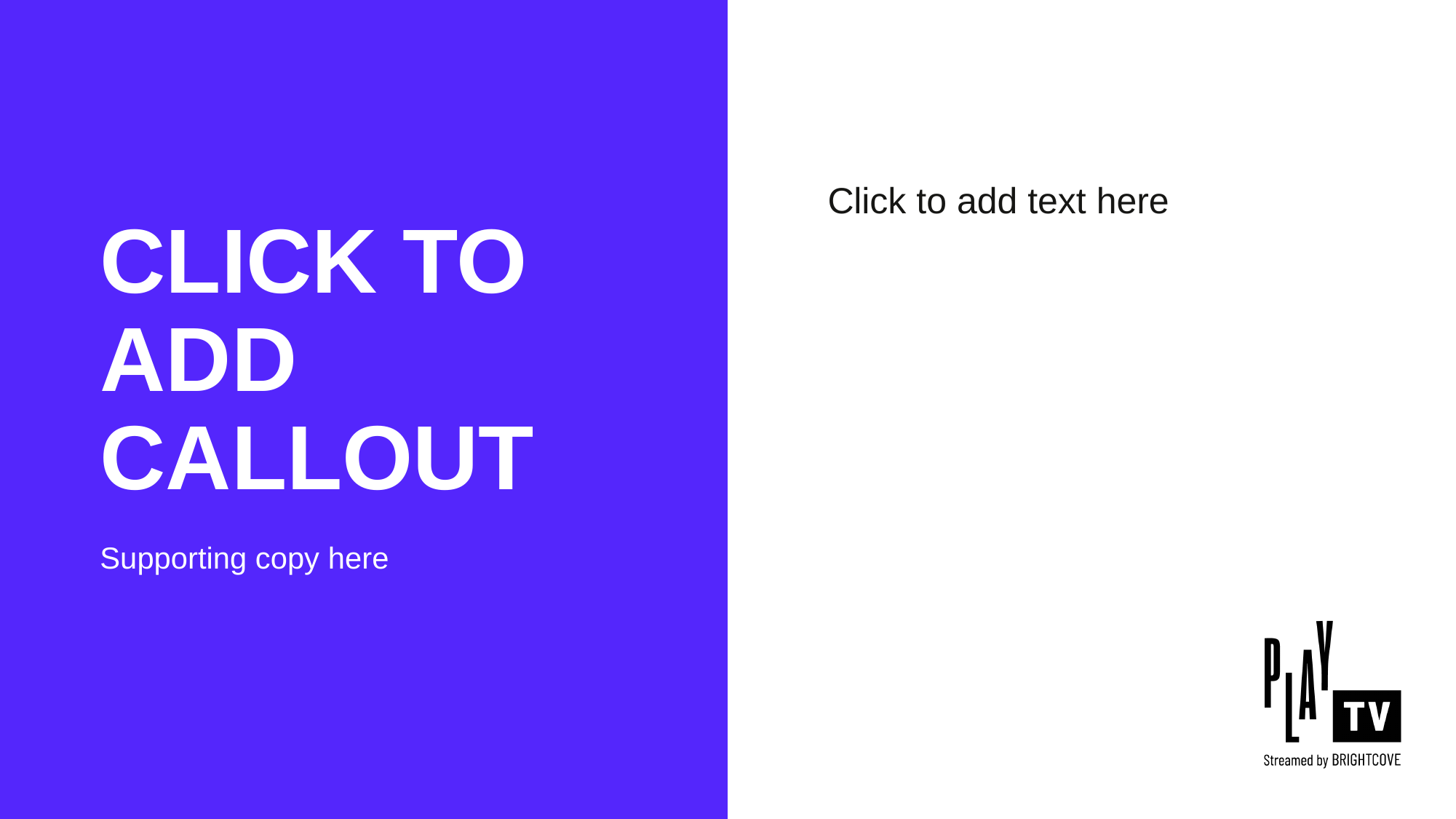

Click to add text here
# CLICK TO ADD  CALLOUT
Supporting copy here